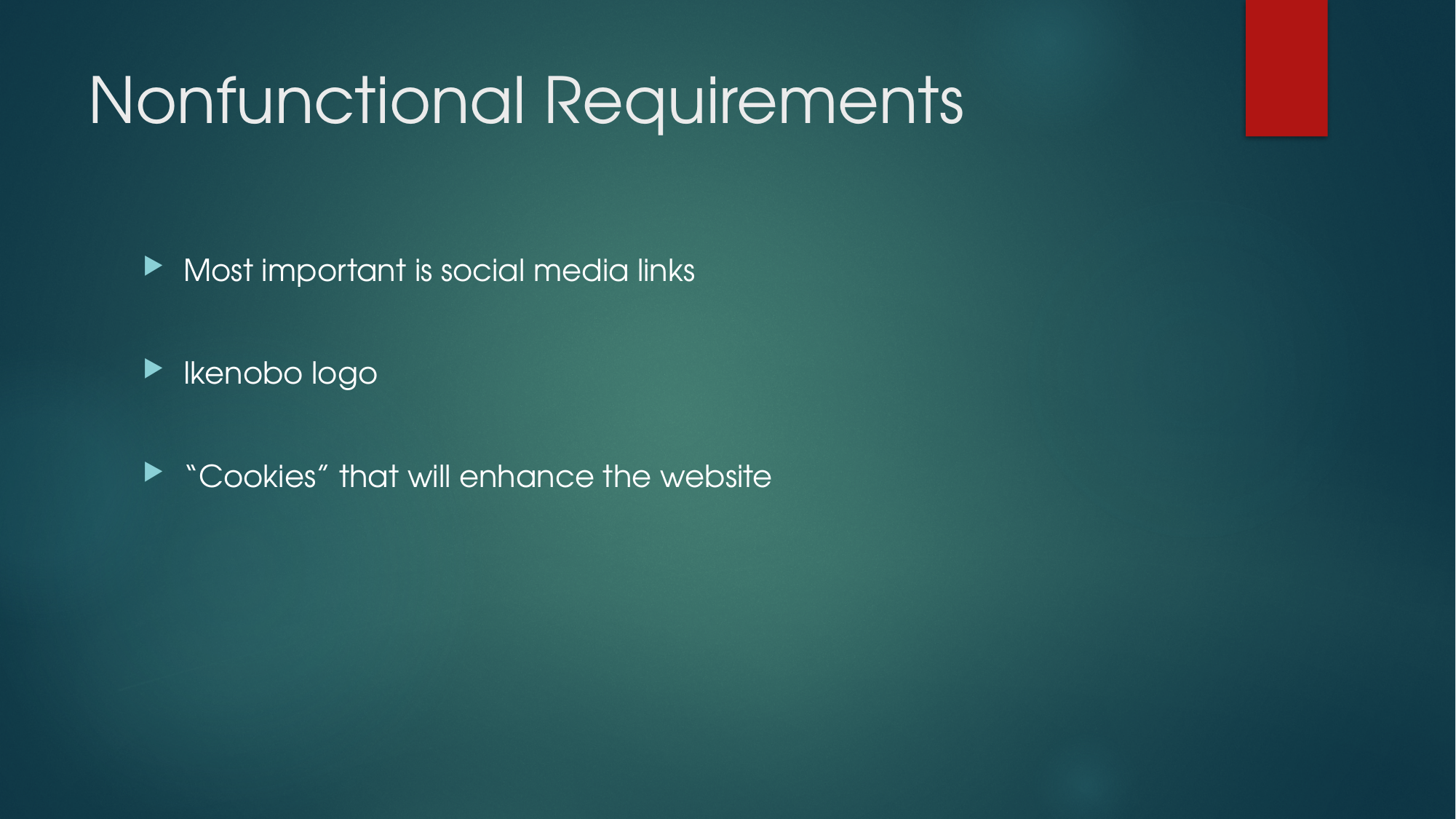

# Nonfunctional Requirements
Most important is social media links

Ikenobo logo

“Cookies” that will enhance the website